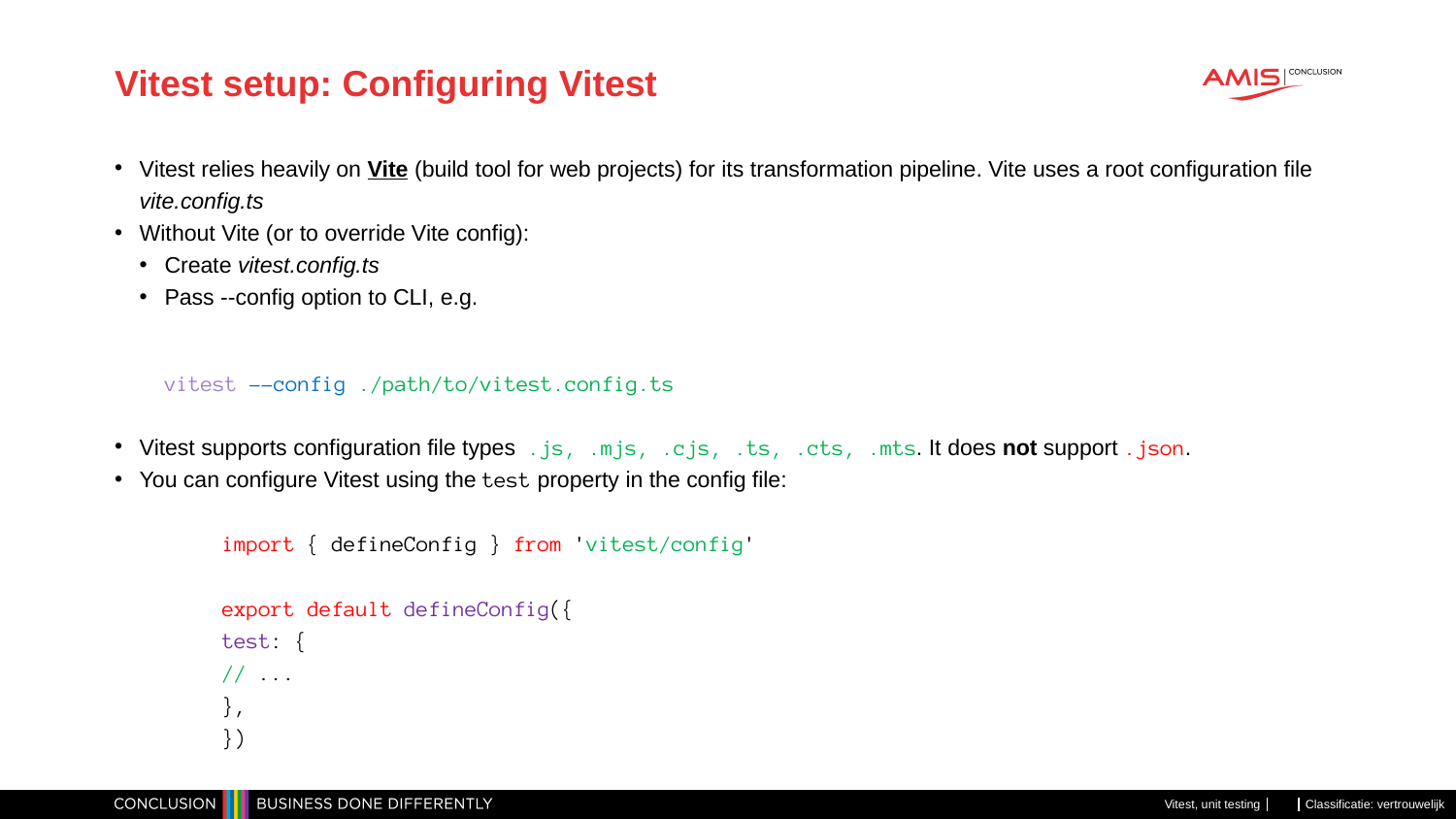

# Vitest setup: Configuring Vitest
Vitest relies heavily on Vite (build tool for web projects) for its transformation pipeline. Vite uses a root configuration file vite.config.ts
Without Vite (or to override Vite config):
Create vitest.config.ts
Pass --config option to CLI, e.g.

	vitest --config ./path/to/vitest.config.ts

Vitest supports configuration file types  .js, .mjs, .cjs, .ts, .cts, .mts. It does not support .json.
You can configure Vitest using the test property in the config file:

	import { defineConfig } from 'vitest/config'

	export default defineConfig({
		test: {
			// ...
		},
	})

Vitest, unit testing